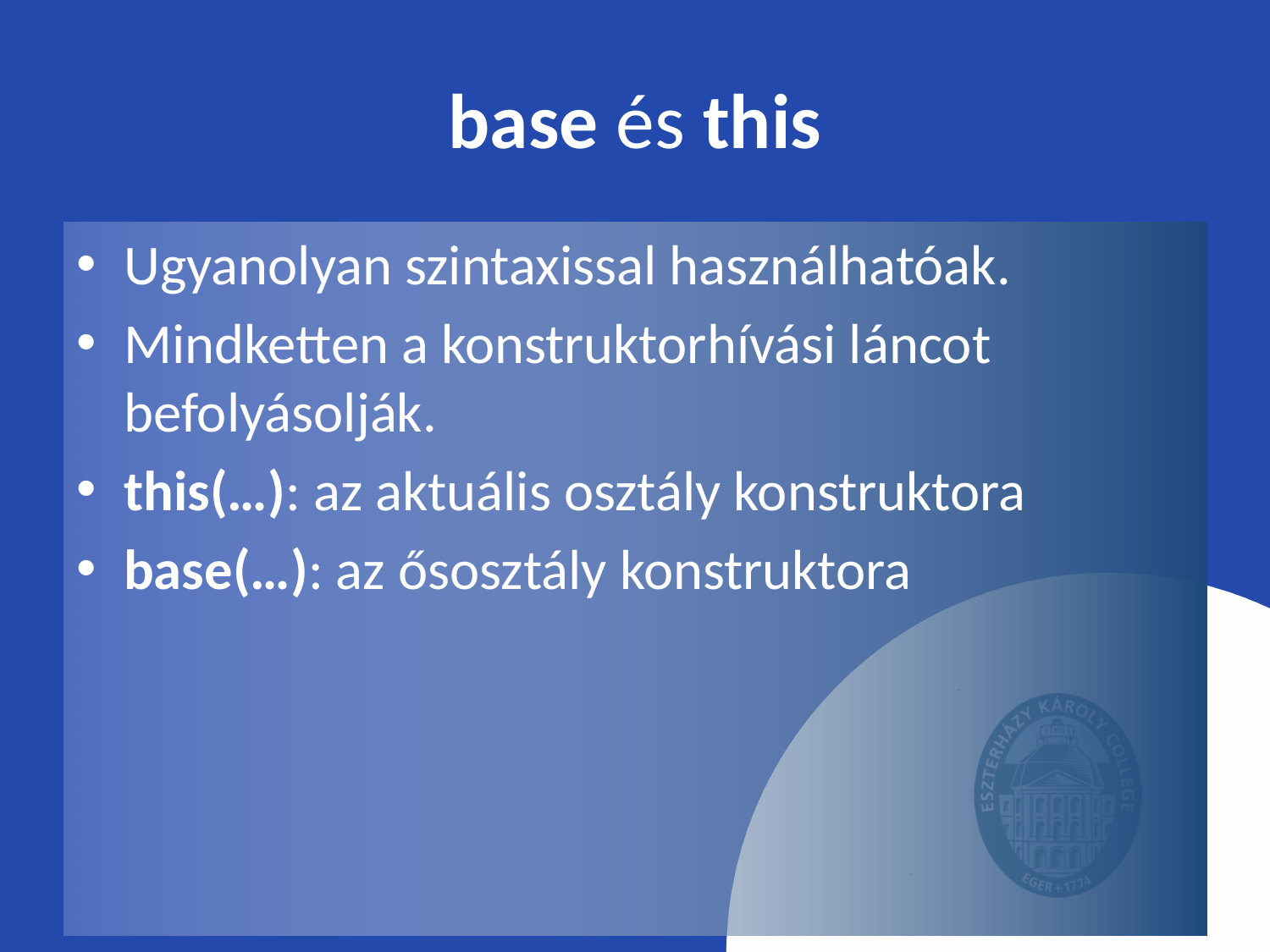

# base és this
Ugyanolyan szintaxissal használhatóak.
Mindketten a konstruktorhívási láncot befolyásolják.
this(…): az aktuális osztály konstruktora
base(…): az ősosztály konstruktora